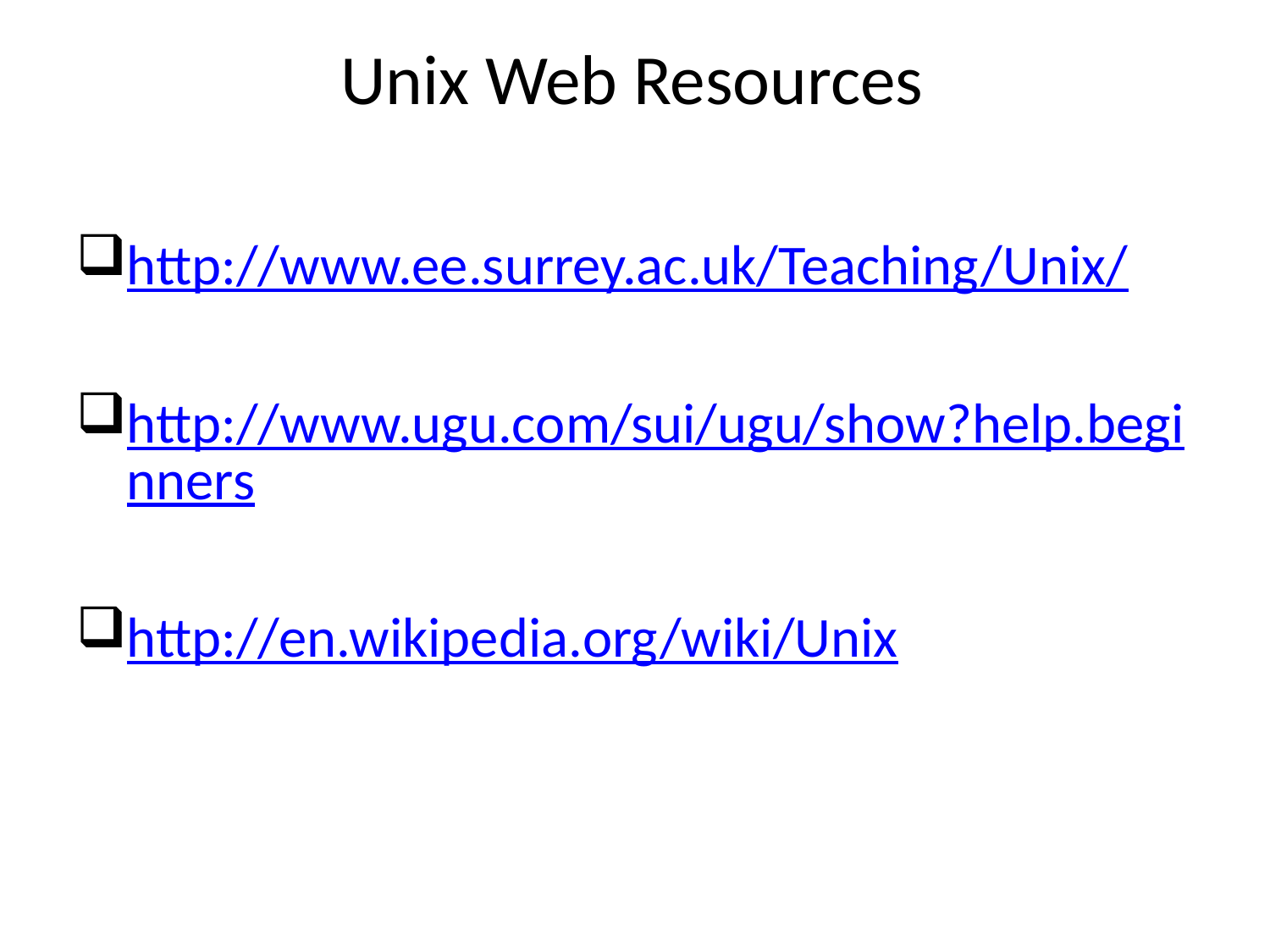

# Unix Web Resources
http://www.ee.surrey.ac.uk/Teaching/Unix/

http://www.ugu.com/sui/ugu/show?help.beginners

http://en.wikipedia.org/wiki/Unix